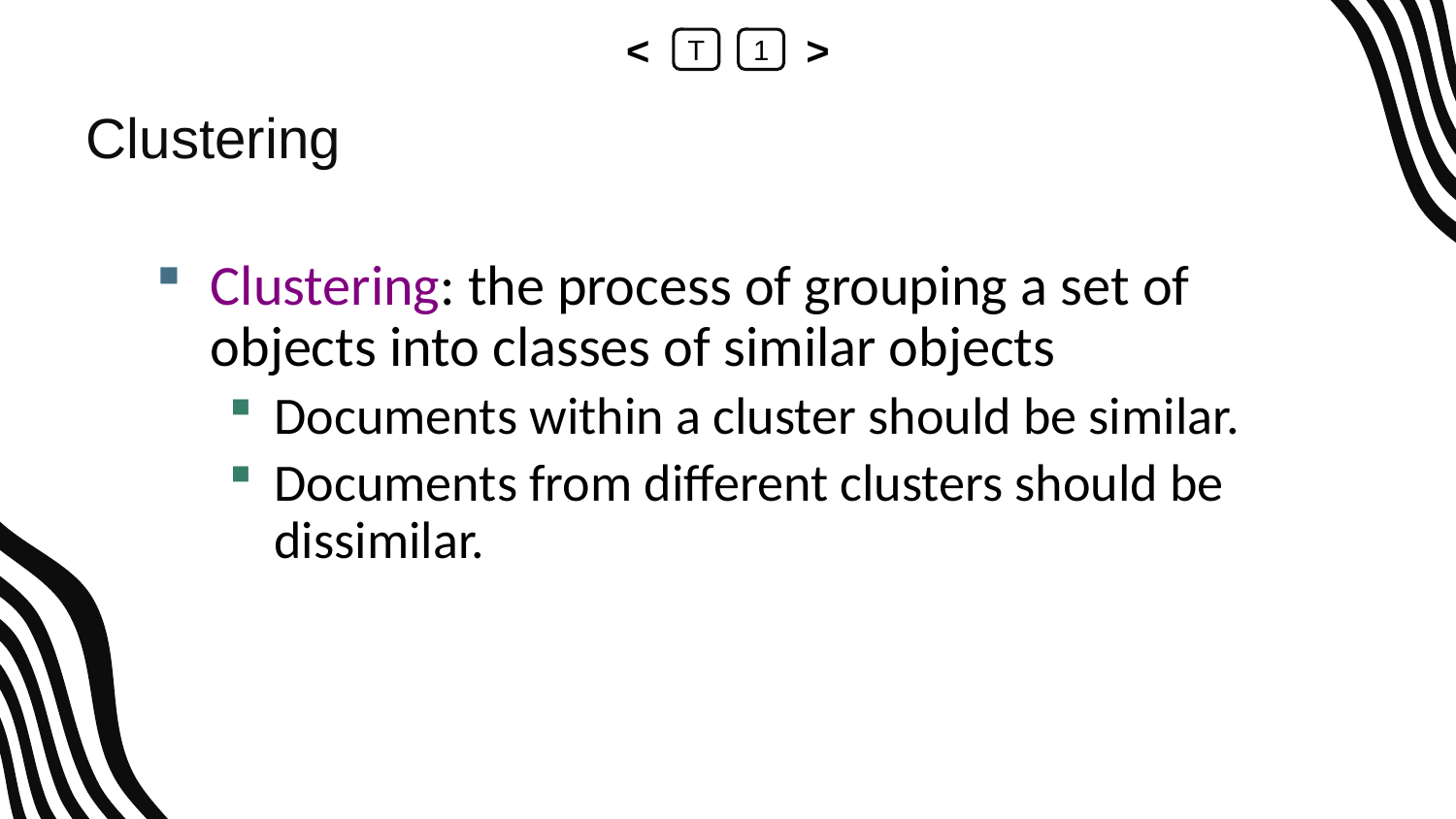

<
T
1
>
# Clustering
Clustering: the process of grouping a set of objects into classes of similar objects
Documents within a cluster should be similar.
Documents from different clusters should be dissimilar.